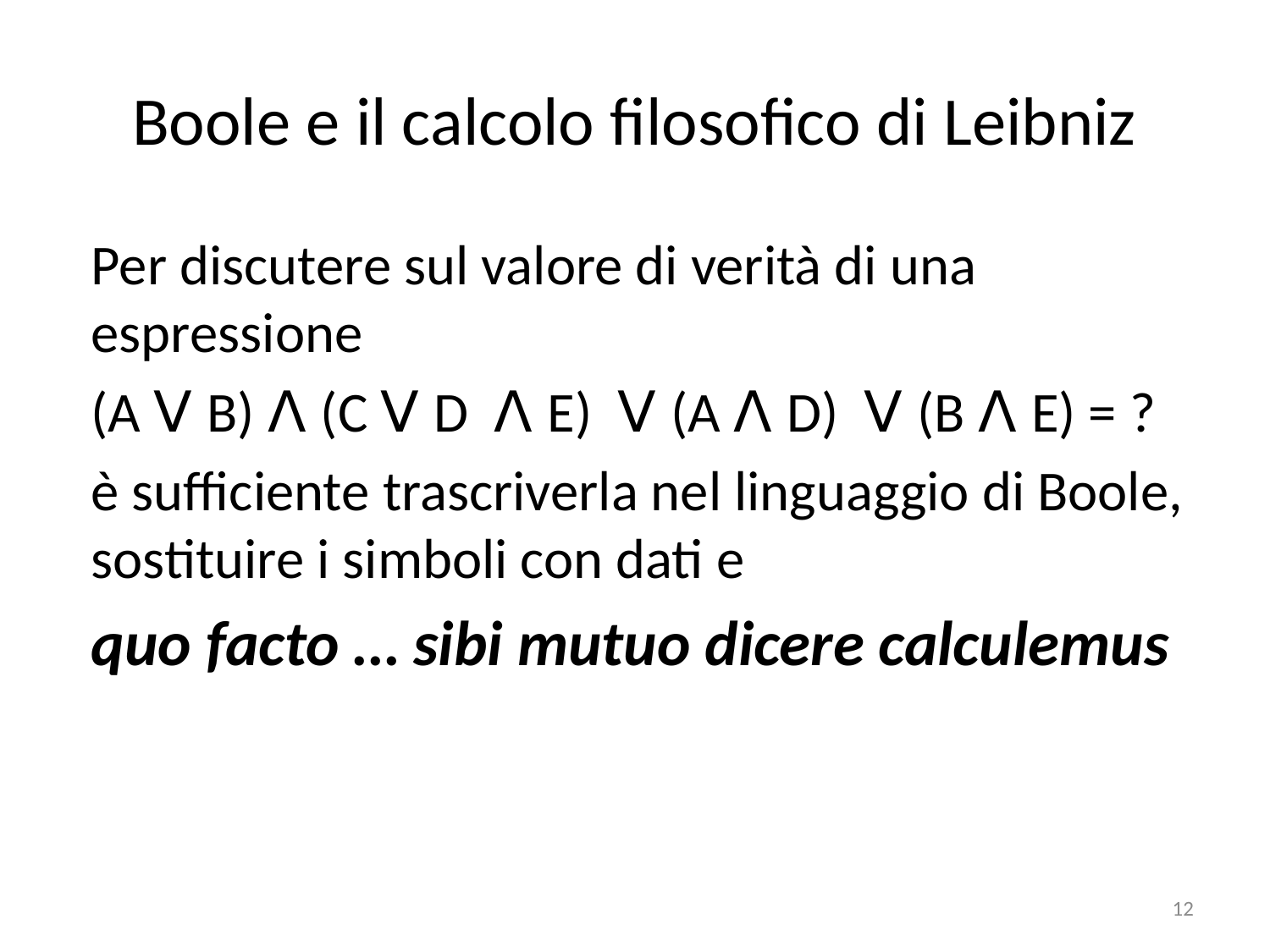

# Boole e il calcolo filosofico di Leibniz
Per discutere sul valore di verità di una espressione
(A ꓦ B) ꓥ (C ꓦ D  ꓥ E)  ꓦ (A ꓥ D)  ꓦ (B ꓥ E) = ?
è sufficiente trascriverla nel linguaggio di Boole, sostituire i simboli con dati e
quo facto … sibi mutuo dicere calculemus

12